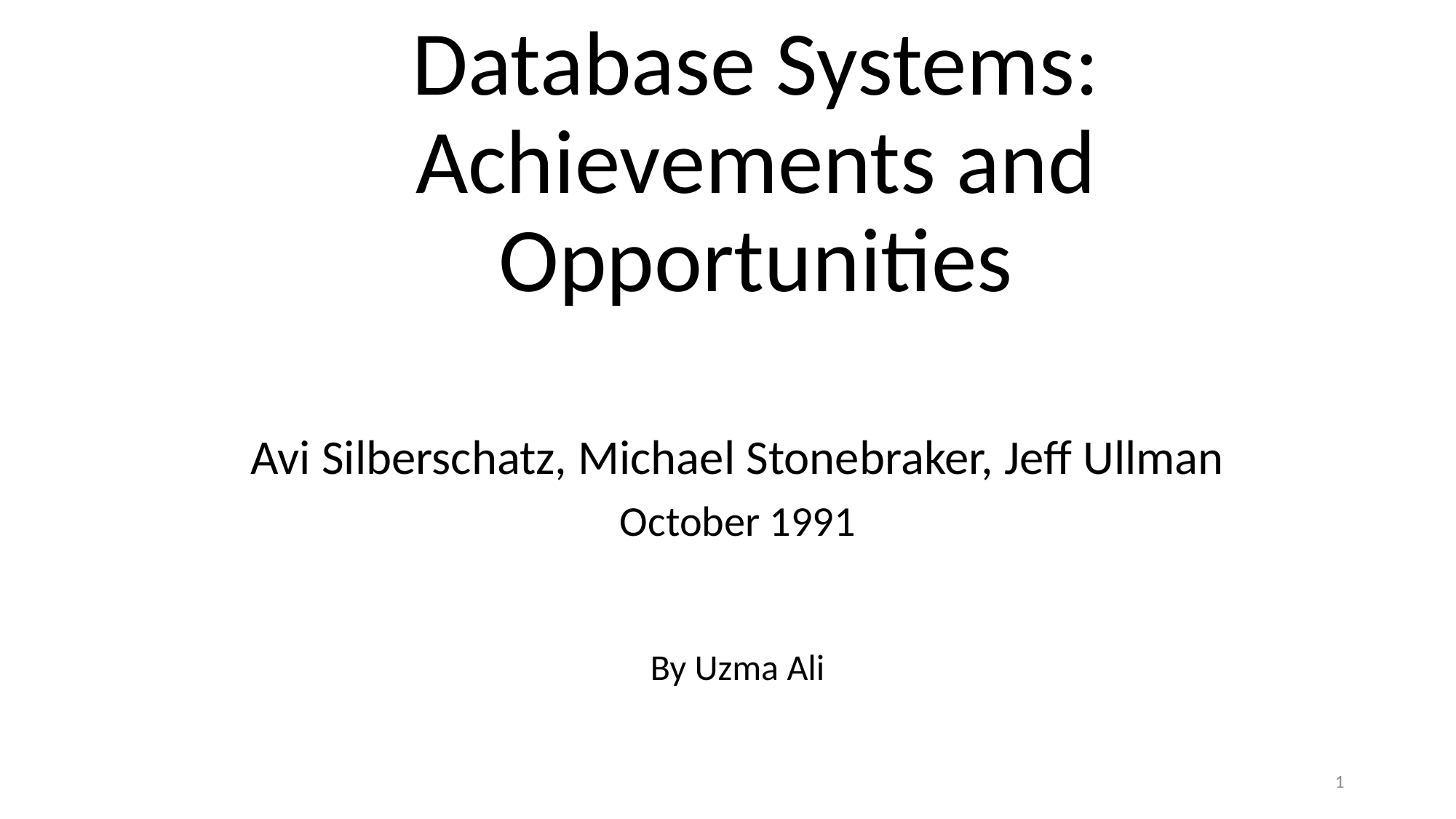

# Database Systems: Achievements and Opportunities
Avi Silberschatz, Michael Stonebraker, Jeff Ullman
October 1991
By Uzma Ali
1